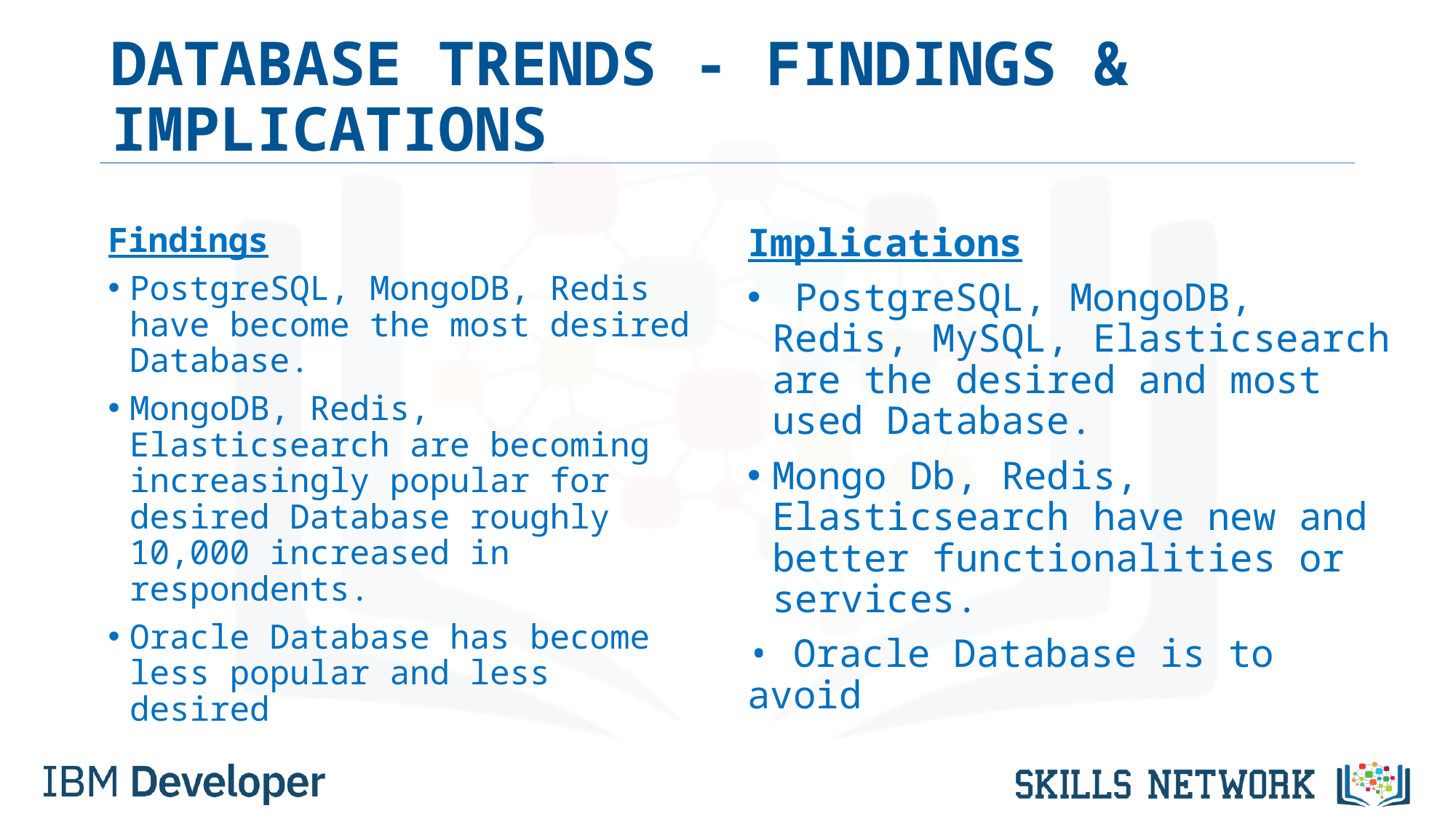

# DATABASE TRENDS - FINDINGS & IMPLICATIONS
Findings
PostgreSQL, MongoDB, Redis have become the most desired Database.
MongoDB, Redis, Elasticsearch are becoming increasingly popular for desired Database roughly 10,000 increased in respondents.
Oracle Database has become less popular and less desired
Implications
 PostgreSQL, MongoDB, Redis, MySQL, Elasticsearch are the desired and most used Database.
Mongo Db, Redis, Elasticsearch have new and better functionalities or services.
• Oracle Database is to avoid